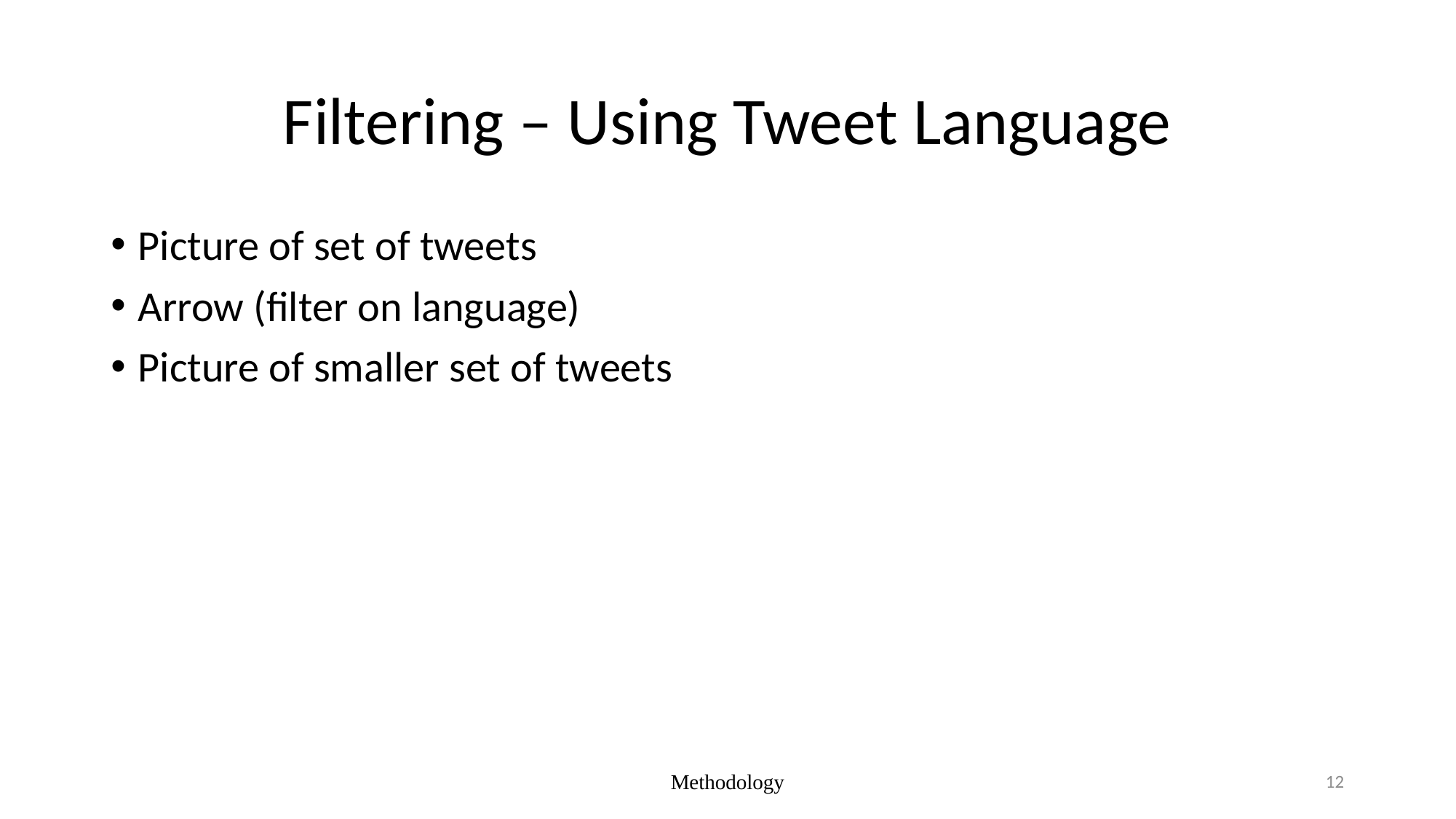

# Filtering – Using Tweet Language
Picture of set of tweets
Arrow (filter on language)
Picture of smaller set of tweets
Methodology
12